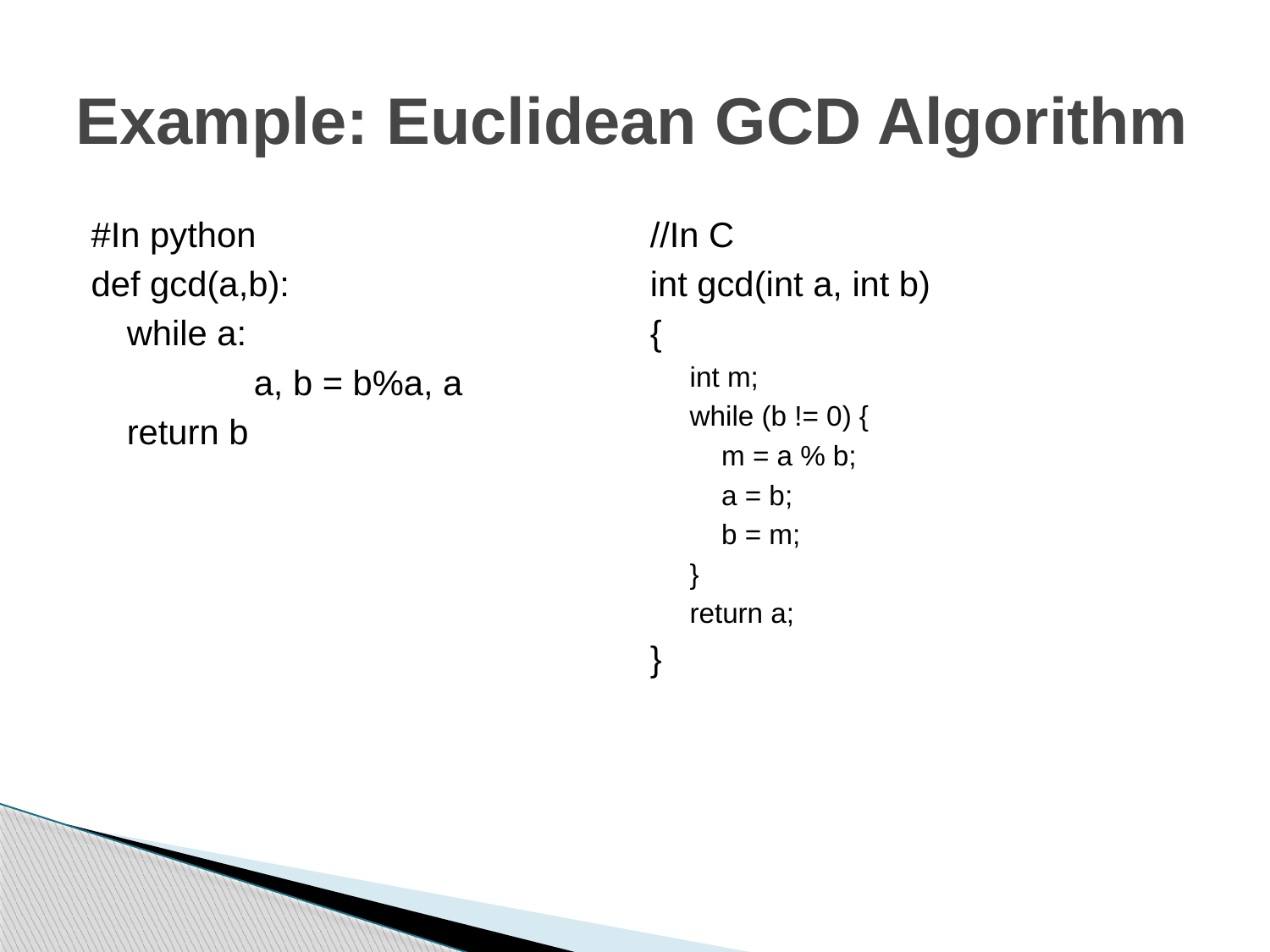

# Example: Euclidean GCD Algorithm
#In python
def gcd(a,b):
	while a:
		a, b = b%a, a
	return b

//In C
int gcd(int a, int b)
{
int m;
while (b != 0) {
	m = a % b;
	a = b;
	b = m;
}
return a;
}